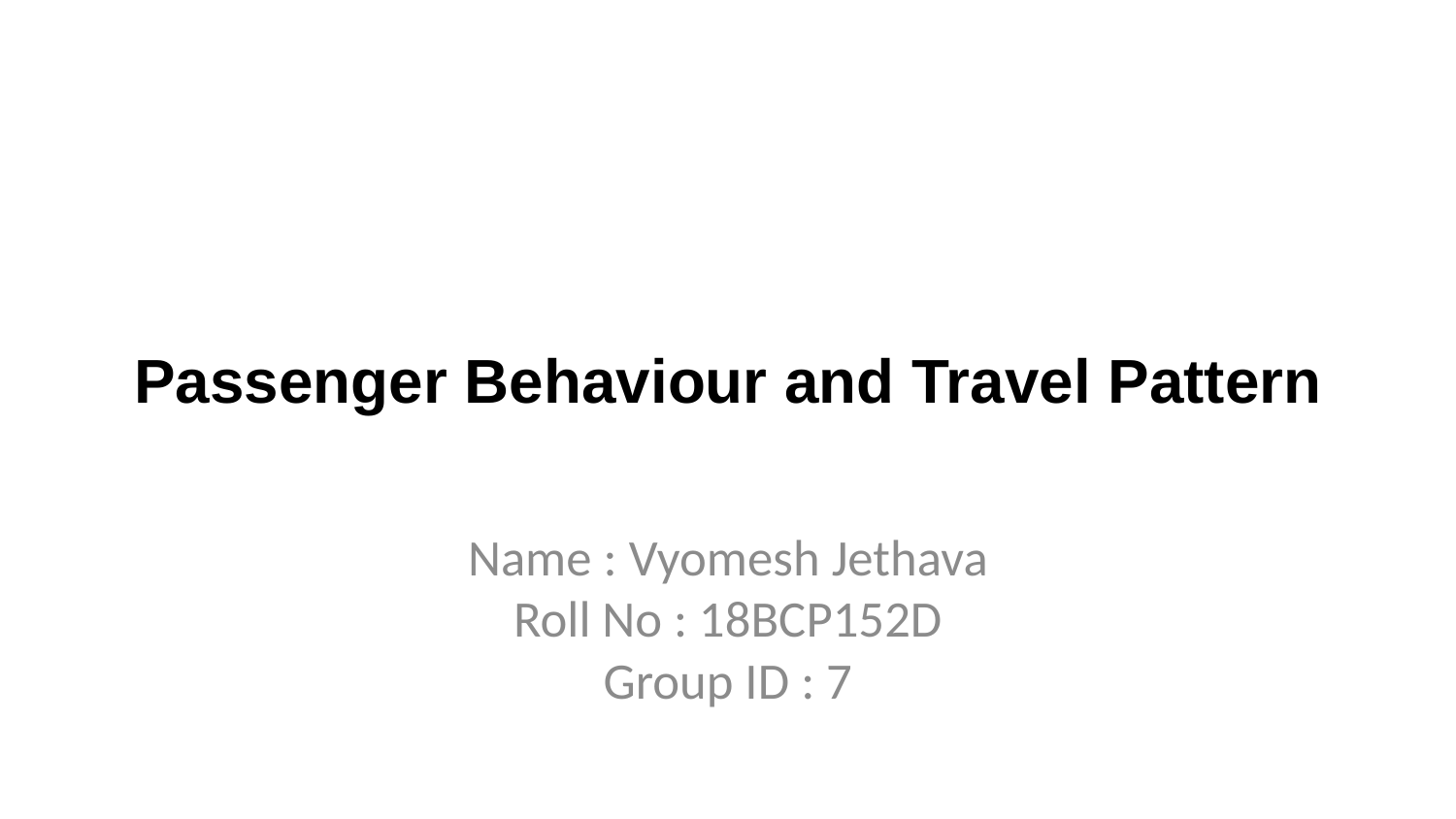

# Passenger Behaviour and Travel Pattern
Name : Vyomesh Jethava
Roll No : 18BCP152D
Group ID : 7